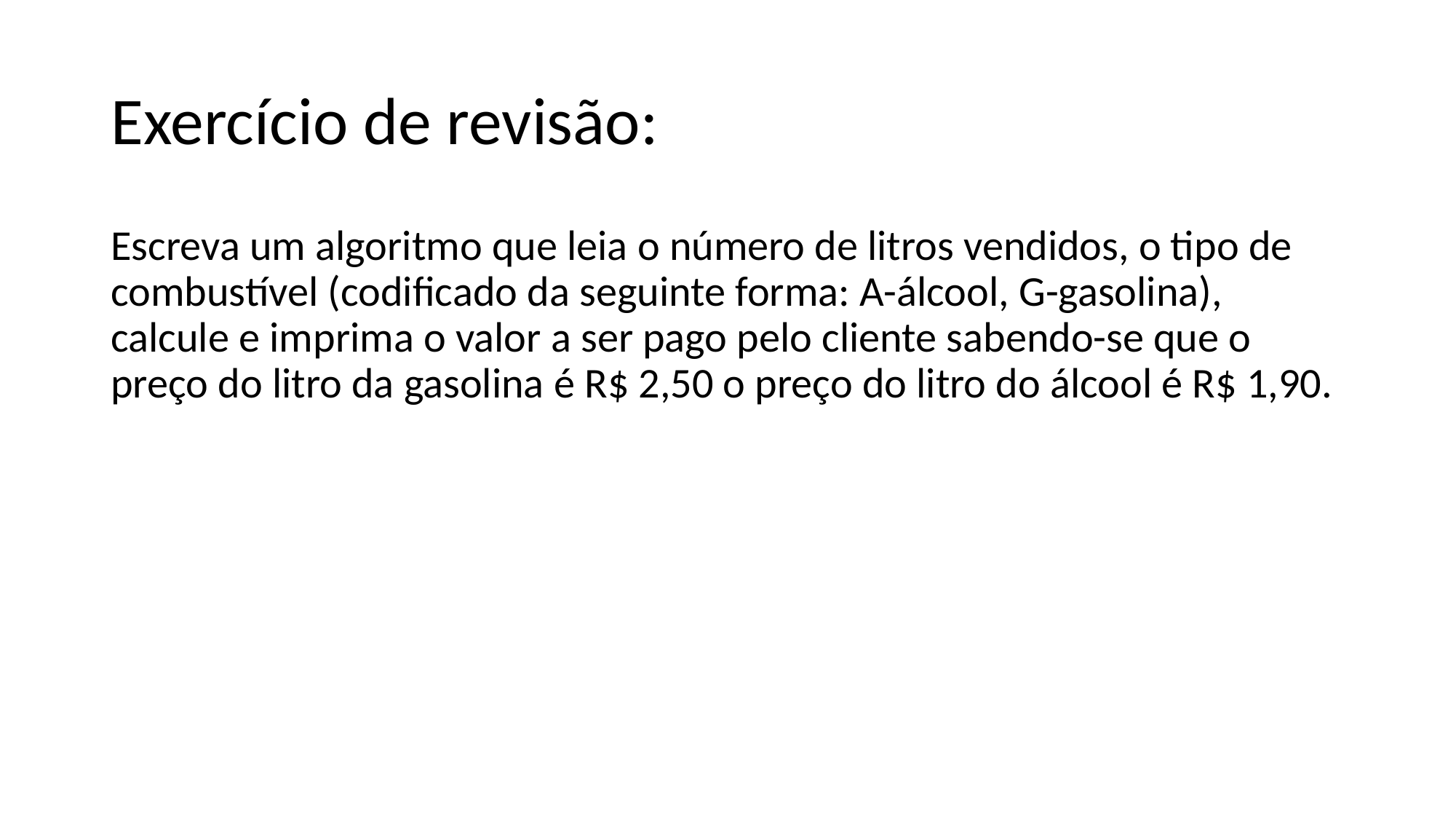

# Exercício de revisão:
Escreva um algoritmo que leia o número de litros vendidos, o tipo de combustível (codificado da seguinte forma: A-álcool, G-gasolina), calcule e imprima o valor a ser pago pelo cliente sabendo-se que o preço do litro da gasolina é R$ 2,50 o preço do litro do álcool é R$ 1,90.